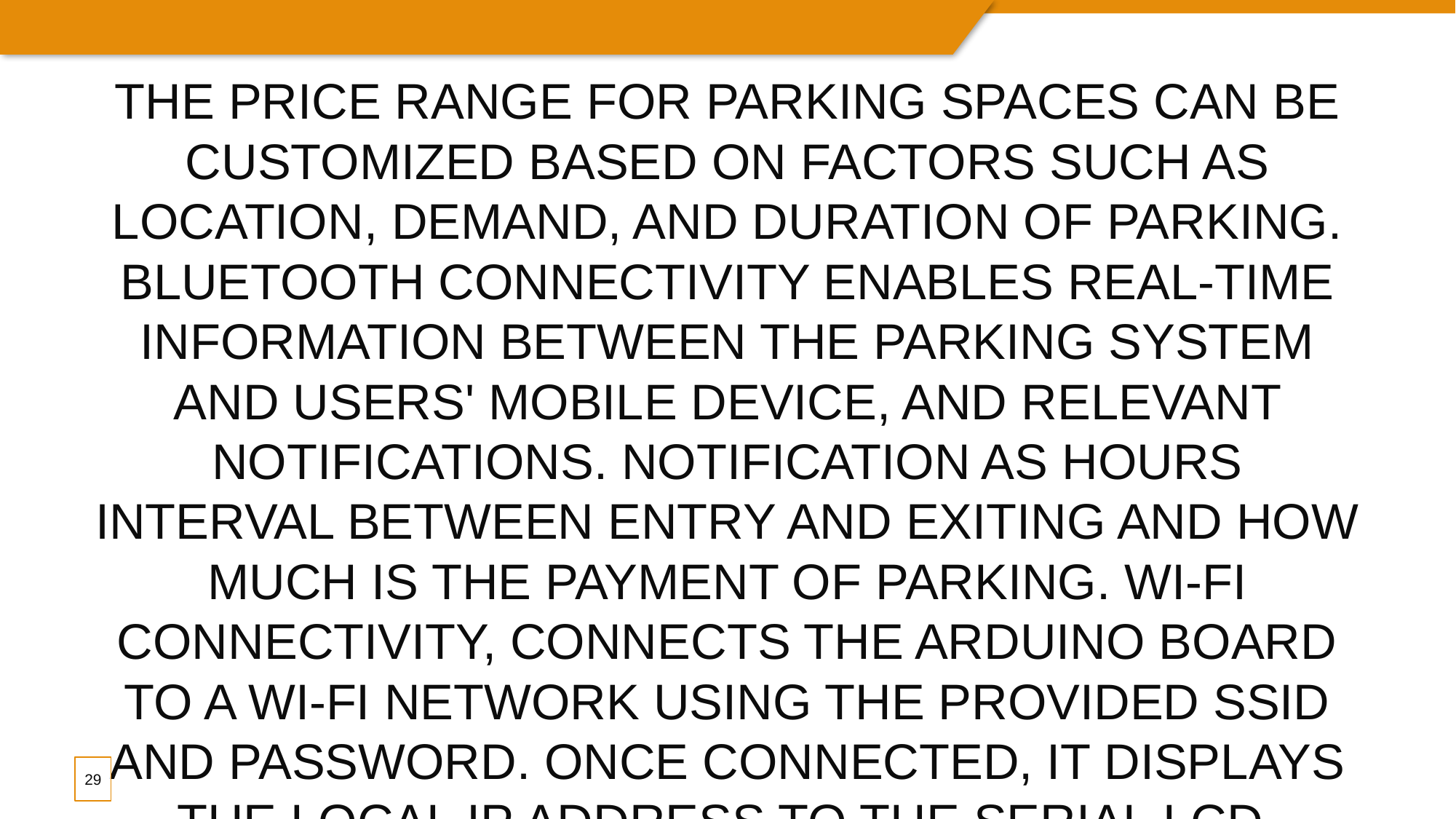

# THE PRICE RANGE FOR PARKING SPACES CAN BE CUSTOMIZED BASED ON FACTORS SUCH AS LOCATION, DEMAND, AND DURATION OF PARKING. BLUETOOTH CONNECTIVITY ENABLES REAL-TIME INFORMATION BETWEEN THE PARKING SYSTEM AND USERS' MOBILE DEVICE, AND RELEVANT NOTIFICATIONS. NOTIFICATION AS HOURS INTERVAL BETWEEN ENTRY AND EXITING AND HOW MUCH IS THE PAYMENT OF PARKING. WI-FI CONNECTIVITY, CONNECTS THE ARDUINO BOARD TO A WI-FI NETWORK USING THE PROVIDED SSID AND PASSWORD. ONCE CONNECTED, IT DISPLAYS THE LOCAL IP ADDRESS TO THE SERIAL LCD.
29